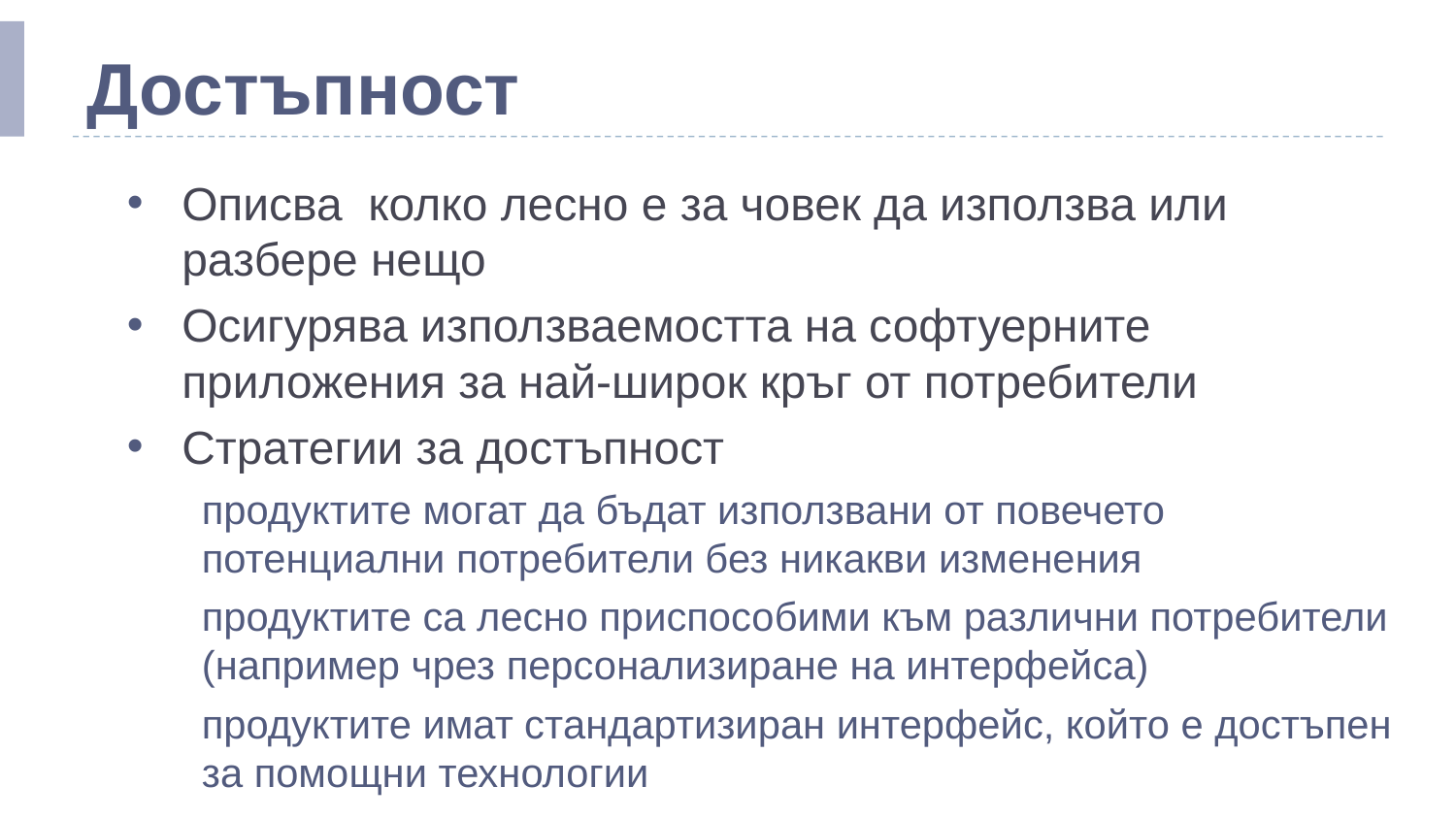

# Достъпност
Описва  колко лесно е за човек да използва или разбере нещо
Осигурява използваемостта на софтуерните приложения за най-широк кръг от потребители
Стратегии за достъпност
продуктите могат да бъдат използвани от повечето потенциални потребители без никакви изменения
продуктите са лесно приспособими към различни потребители (например чрез персонализиране на интерфейса)
продуктите имат стандартизиран интерфейс, който е достъпен за помощни технологии